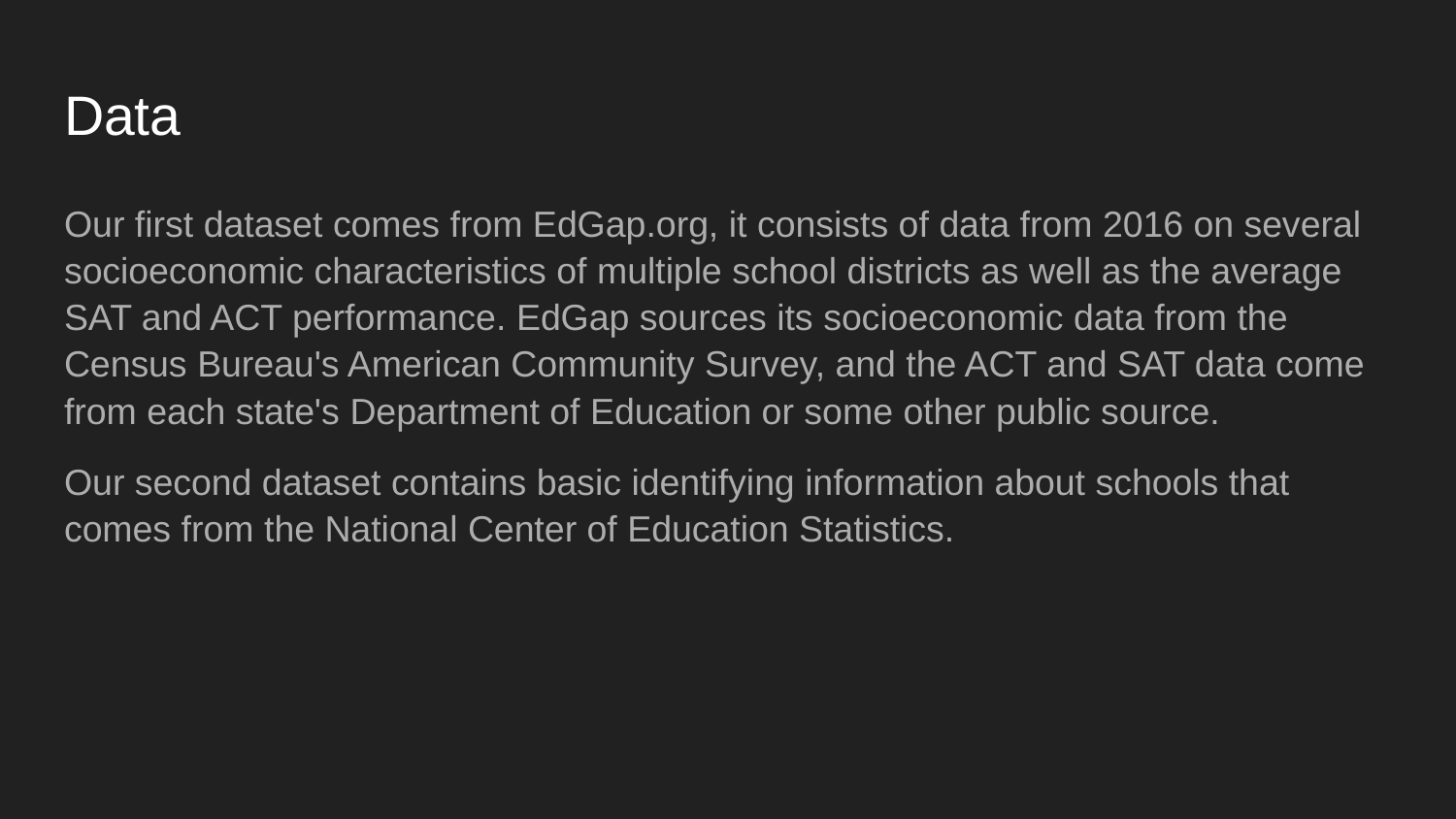

# Data
Our first dataset comes from EdGap.org, it consists of data from 2016 on several socioeconomic characteristics of multiple school districts as well as the average SAT and ACT performance. EdGap sources its socioeconomic data from the Census Bureau's American Community Survey, and the ACT and SAT data come from each state's Department of Education or some other public source.
Our second dataset contains basic identifying information about schools that comes from the National Center of Education Statistics.